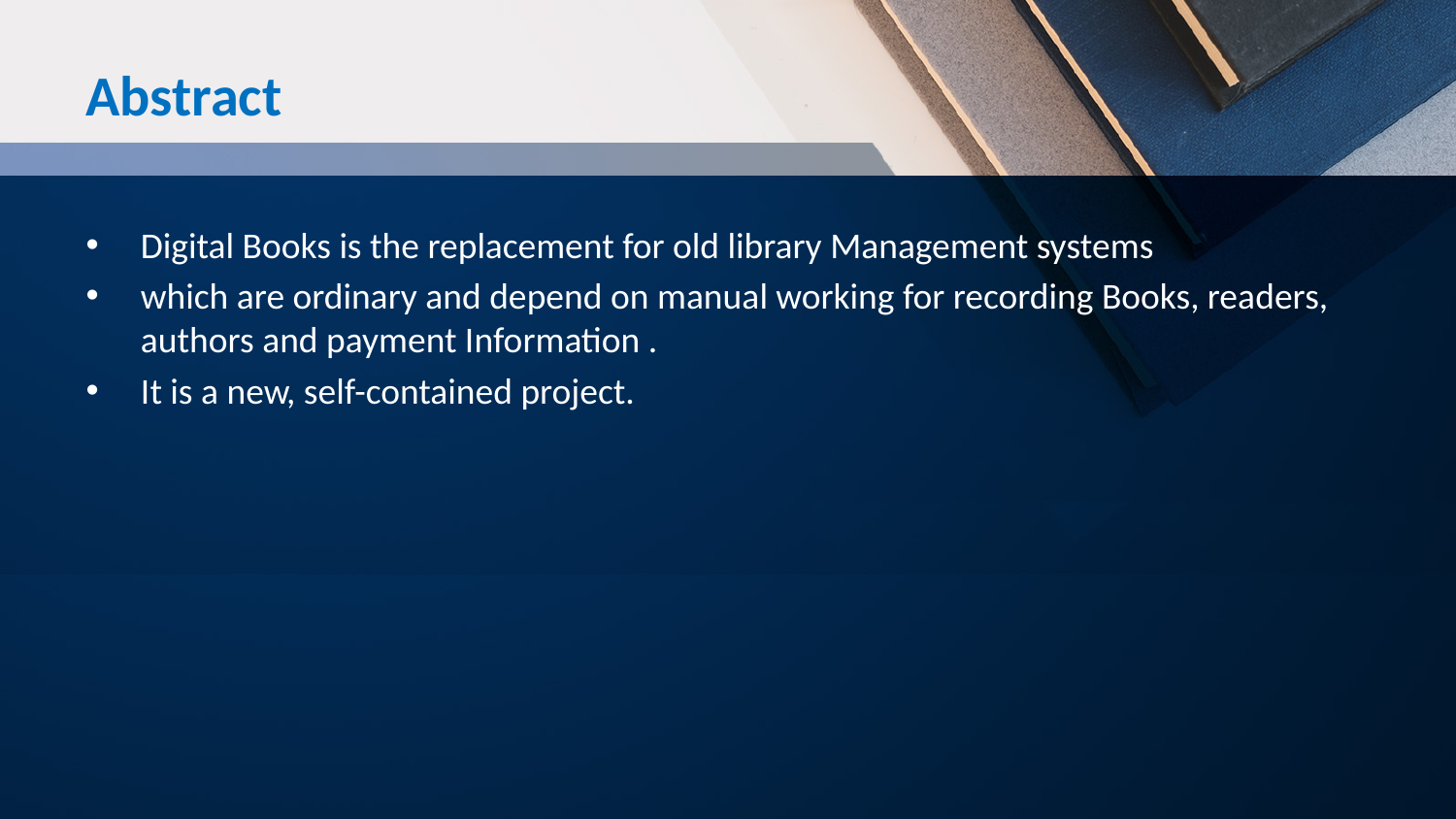

# Abstract
Digital Books is the replacement for old library Management systems
which are ordinary and depend on manual working for recording Books, readers, authors and payment Information .
It is a new, self-contained project.